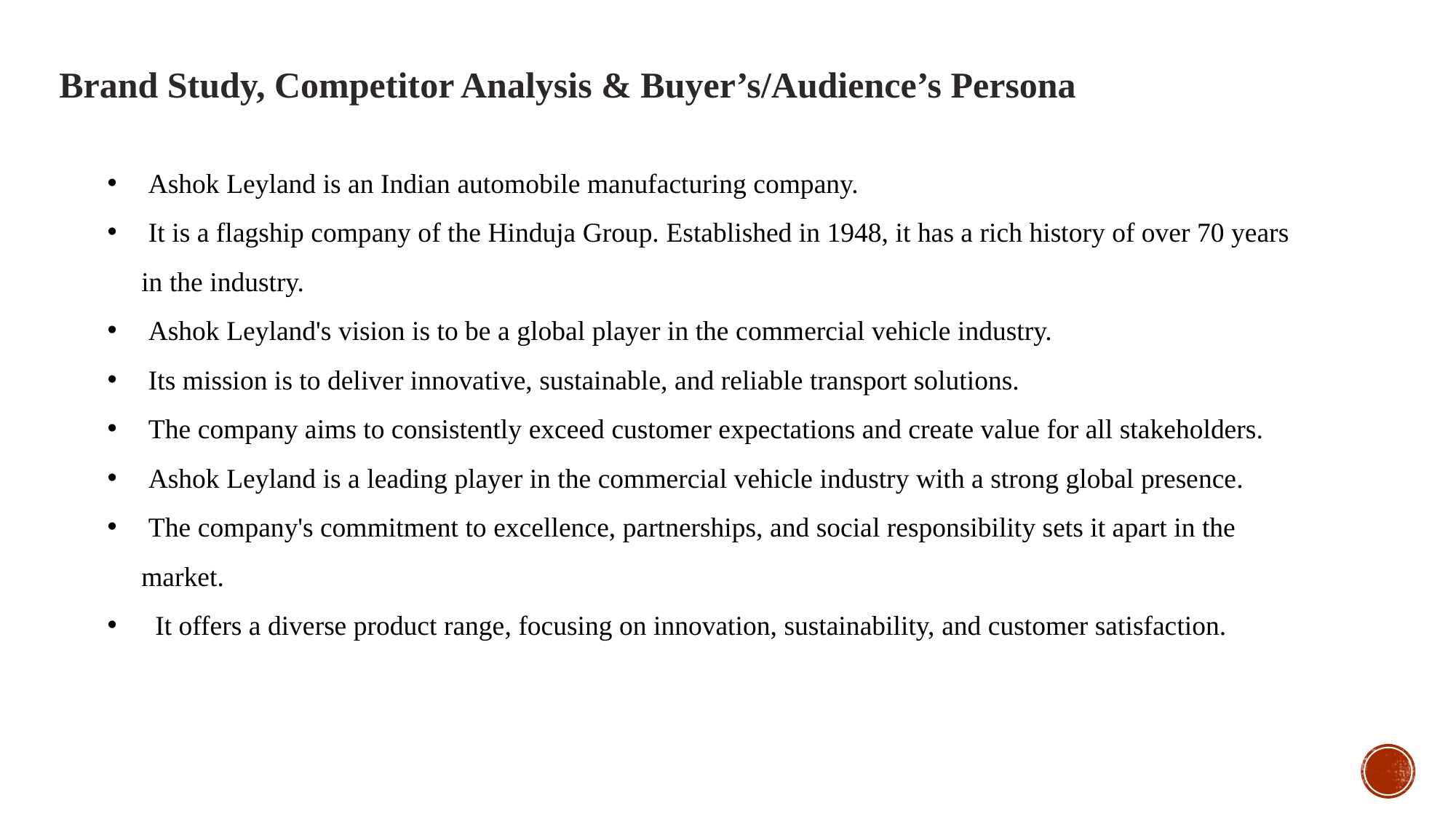

Brand Study, Competitor Analysis & Buyer’s/Audience’s Persona

 Ashok Leyland is an Indian automobile manufacturing company.
 It is a flagship company of the Hinduja Group. Established in 1948, it has a rich history of over 70 years in the industry.
 Ashok Leyland's vision is to be a global player in the commercial vehicle industry.
 Its mission is to deliver innovative, sustainable, and reliable transport solutions.
 The company aims to consistently exceed customer expectations and create value for all stakeholders.
 Ashok Leyland is a leading player in the commercial vehicle industry with a strong global presence.
 The company's commitment to excellence, partnerships, and social responsibility sets it apart in the market.
  It offers a diverse product range, focusing on innovation, sustainability, and customer satisfaction.